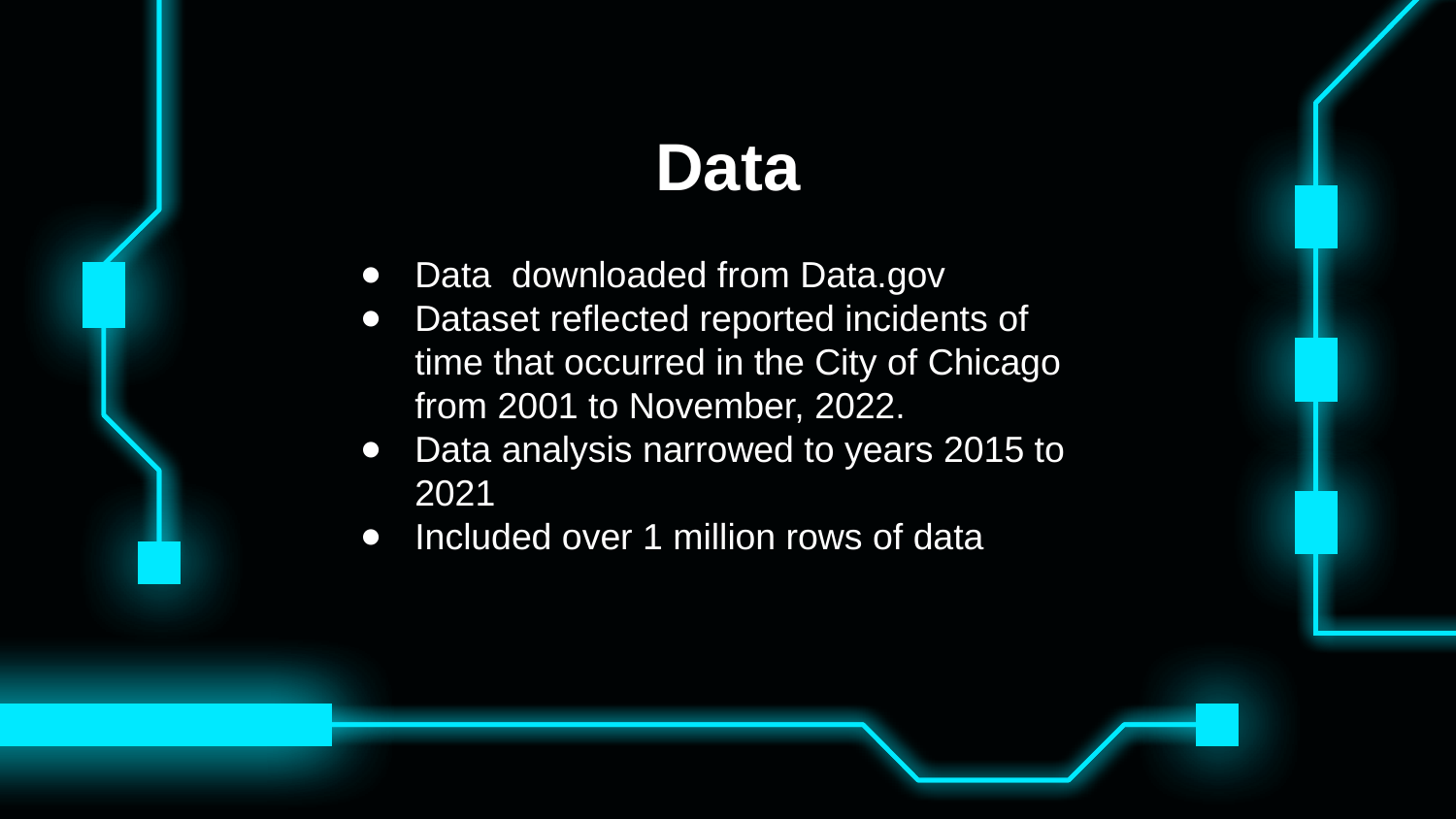

# Data
Data  downloaded from Data.gov
Dataset reflected reported incidents of time that occurred in the City of Chicago from 2001 to November, 2022.
Data analysis narrowed to years 2015 to 2021
Included over 1 million rows of data